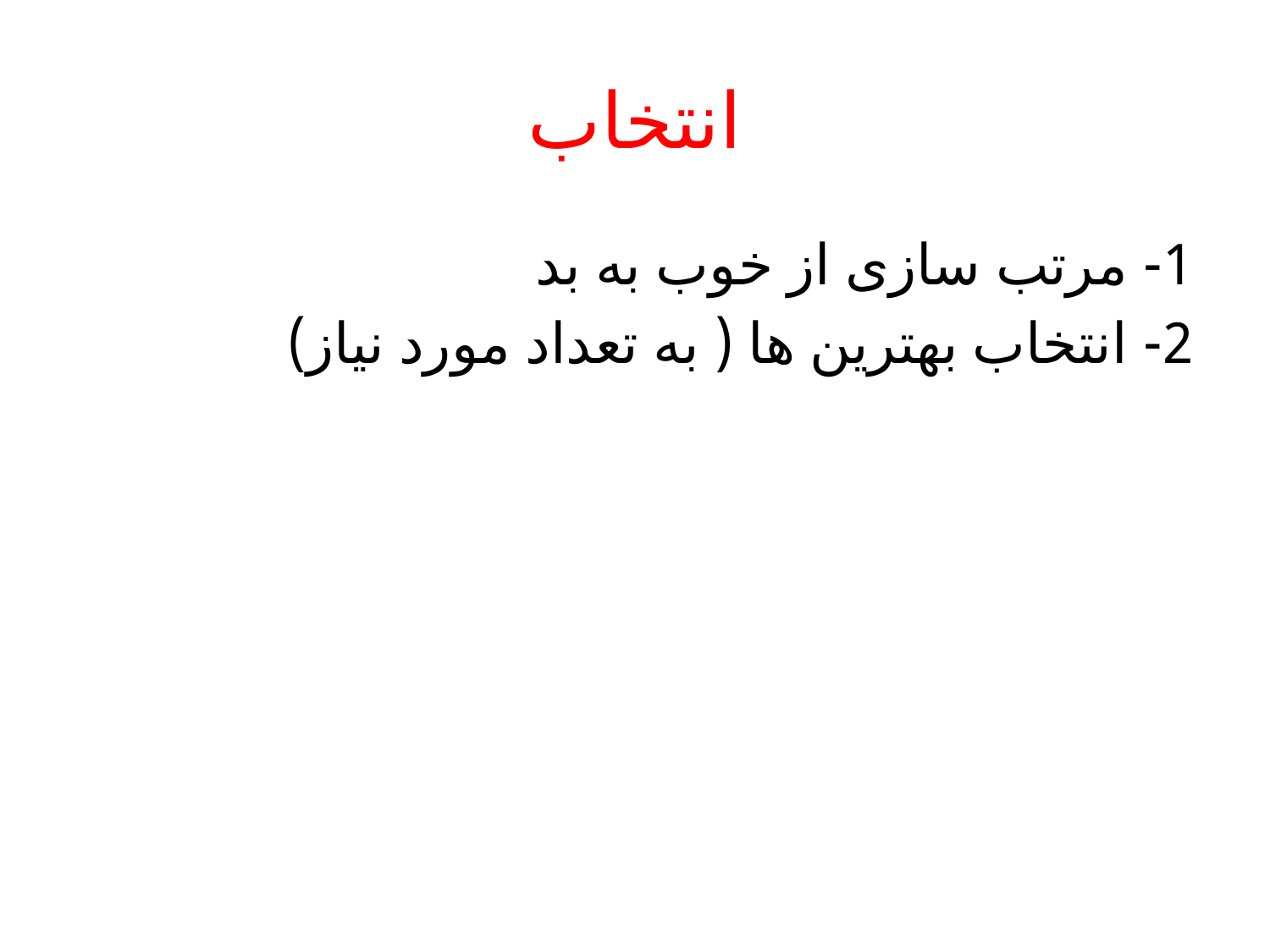

# انتخاب
1- مرتب سازی از خوب به بد
2- انتخاب بهترین ها ( به تعداد مورد نیاز)